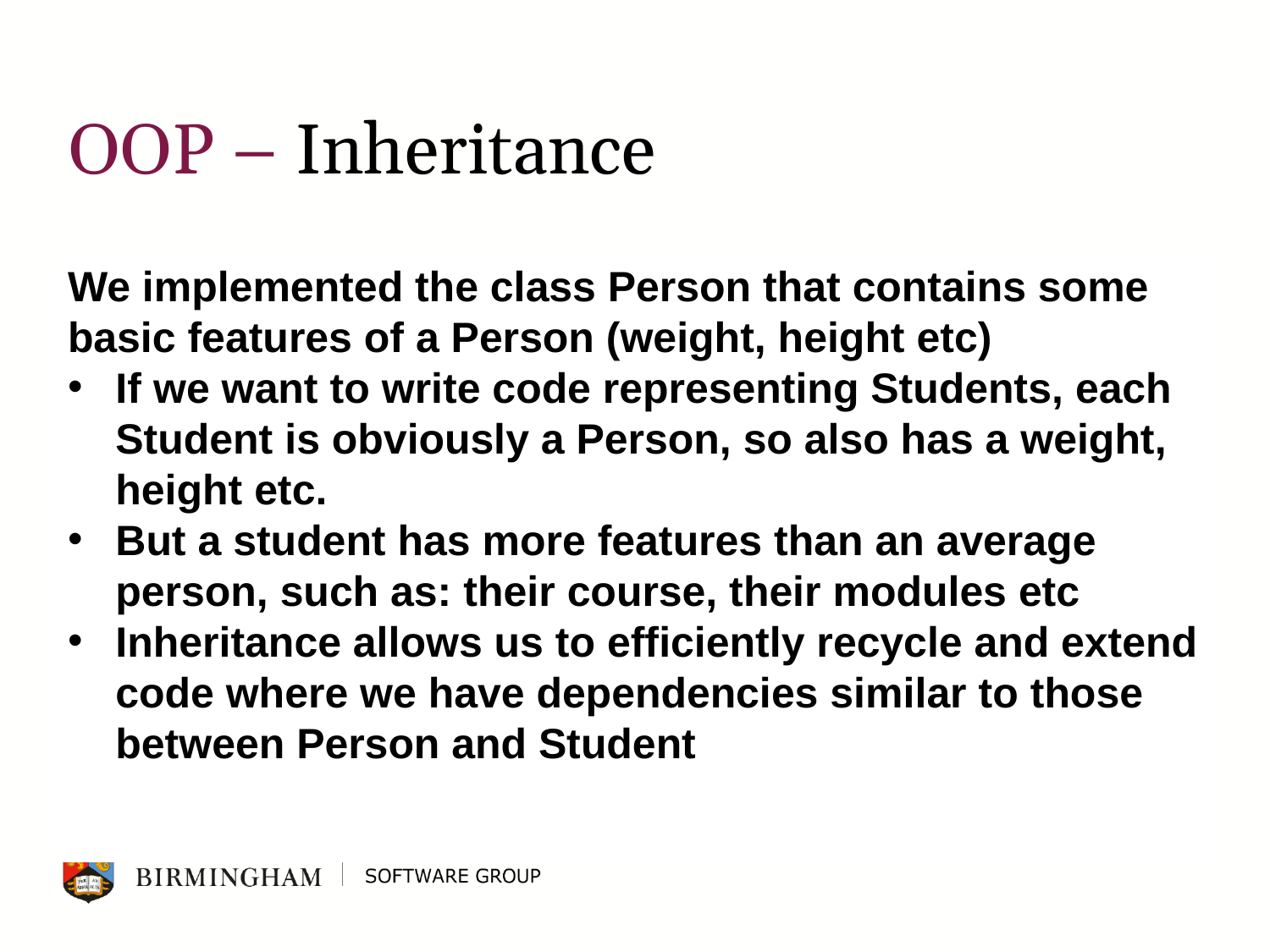

# OOP – Inheritance
We implemented the class Person that contains some basic features of a Person (weight, height etc)
If we want to write code representing Students, each Student is obviously a Person, so also has a weight, height etc.
But a student has more features than an average person, such as: their course, their modules etc
Inheritance allows us to efficiently recycle and extend code where we have dependencies similar to those between Person and Student